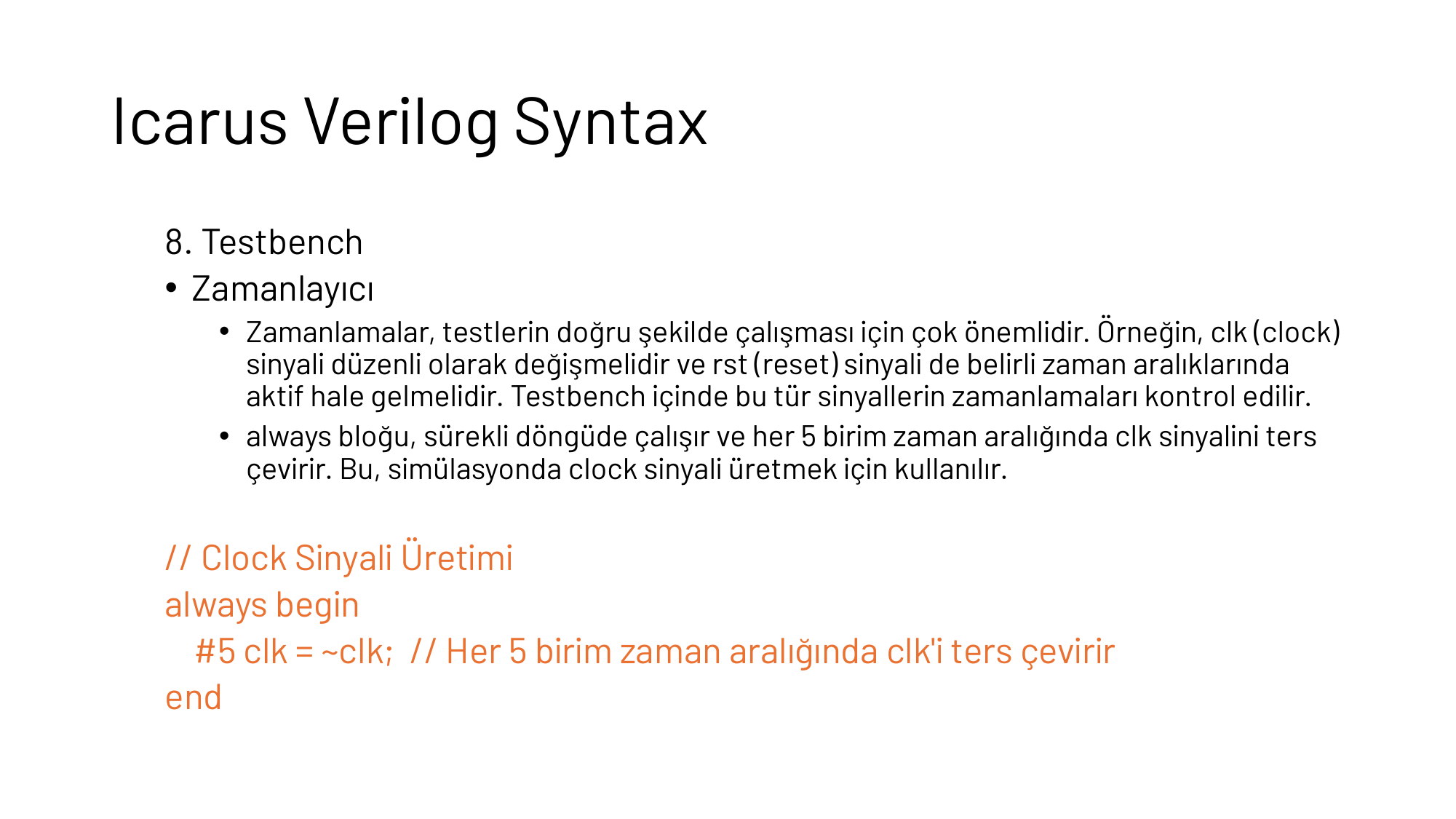

# Icarus Verilog Syntax
8. Testbench
Zamanlayıcı
Zamanlamalar, testlerin doğru şekilde çalışması için çok önemlidir. Örneğin, clk (clock) sinyali düzenli olarak değişmelidir ve rst (reset) sinyali de belirli zaman aralıklarında aktif hale gelmelidir. Testbench içinde bu tür sinyallerin zamanlamaları kontrol edilir.
always bloğu, sürekli döngüde çalışır ve her 5 birim zaman aralığında clk sinyalini ters çevirir. Bu, simülasyonda clock sinyali üretmek için kullanılır.

// Clock Sinyali Üretimi
always begin
    #5 clk = ~clk;  // Her 5 birim zaman aralığında clk'i ters çevirir
end